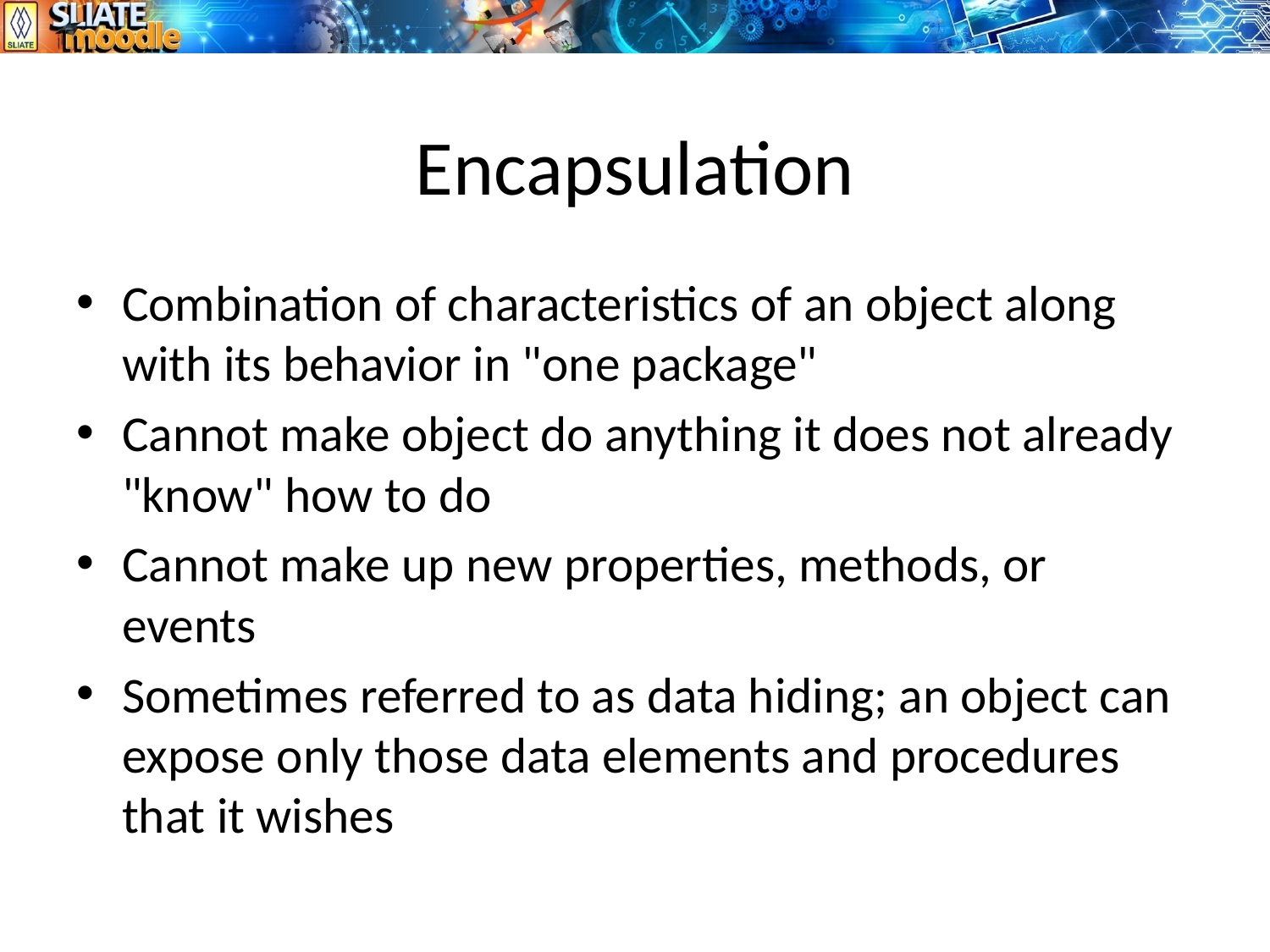

# Encapsulation
Combination of characteristics of an object along with its behavior in "one package"
Cannot make object do anything it does not already "know" how to do
Cannot make up new properties, methods, or events
Sometimes referred to as data hiding; an object can expose only those data elements and procedures that it wishes